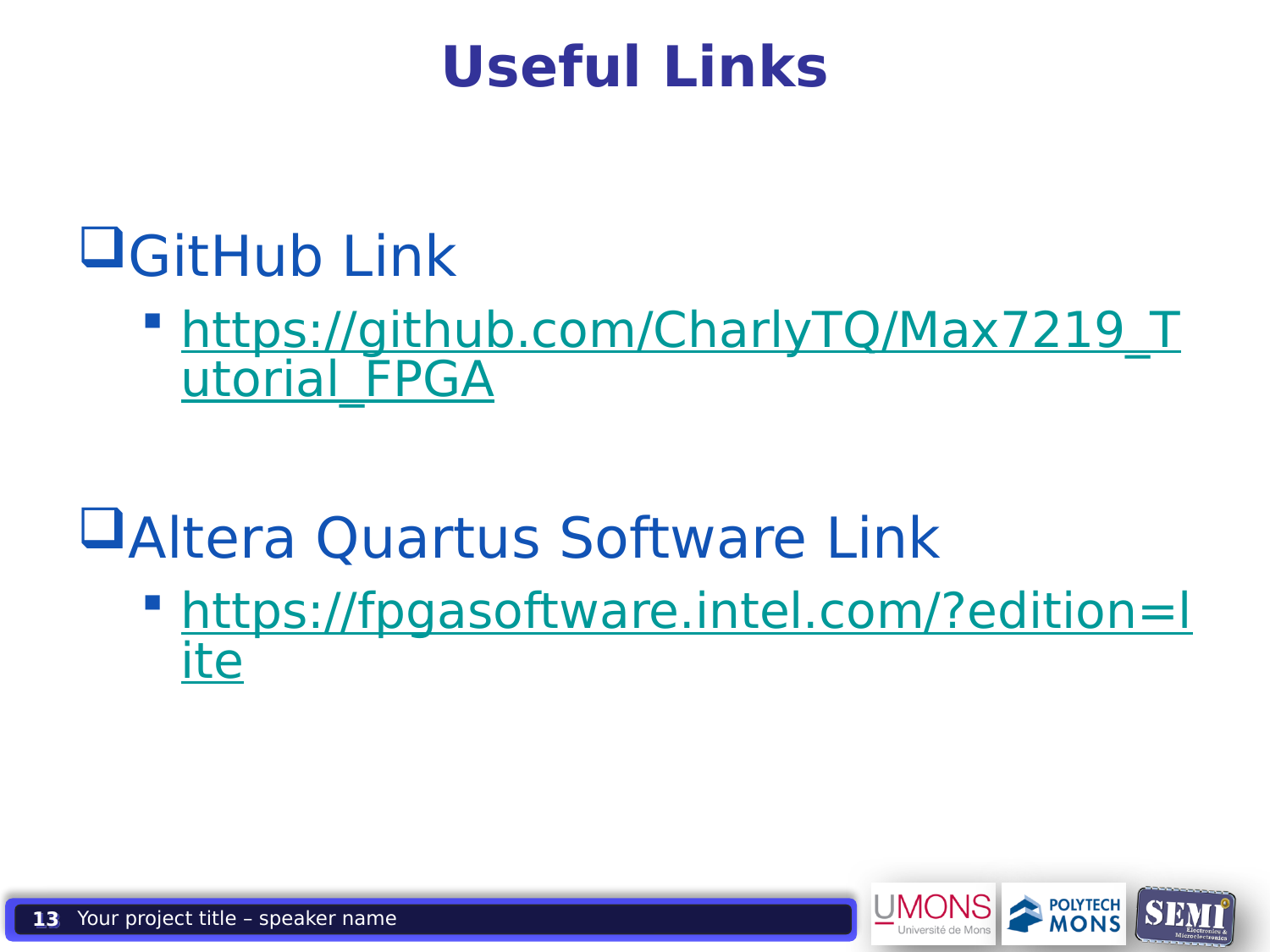

1009-05 Systèmes à Microprocesseur 1. Structure ordinateur
# Useful Links
GitHub Link
https://github.com/CharlyTQ/Max7219_Tutorial_FPGA

Altera Quartus Software Link
https://fpgasoftware.intel.com/?edition=lite
13